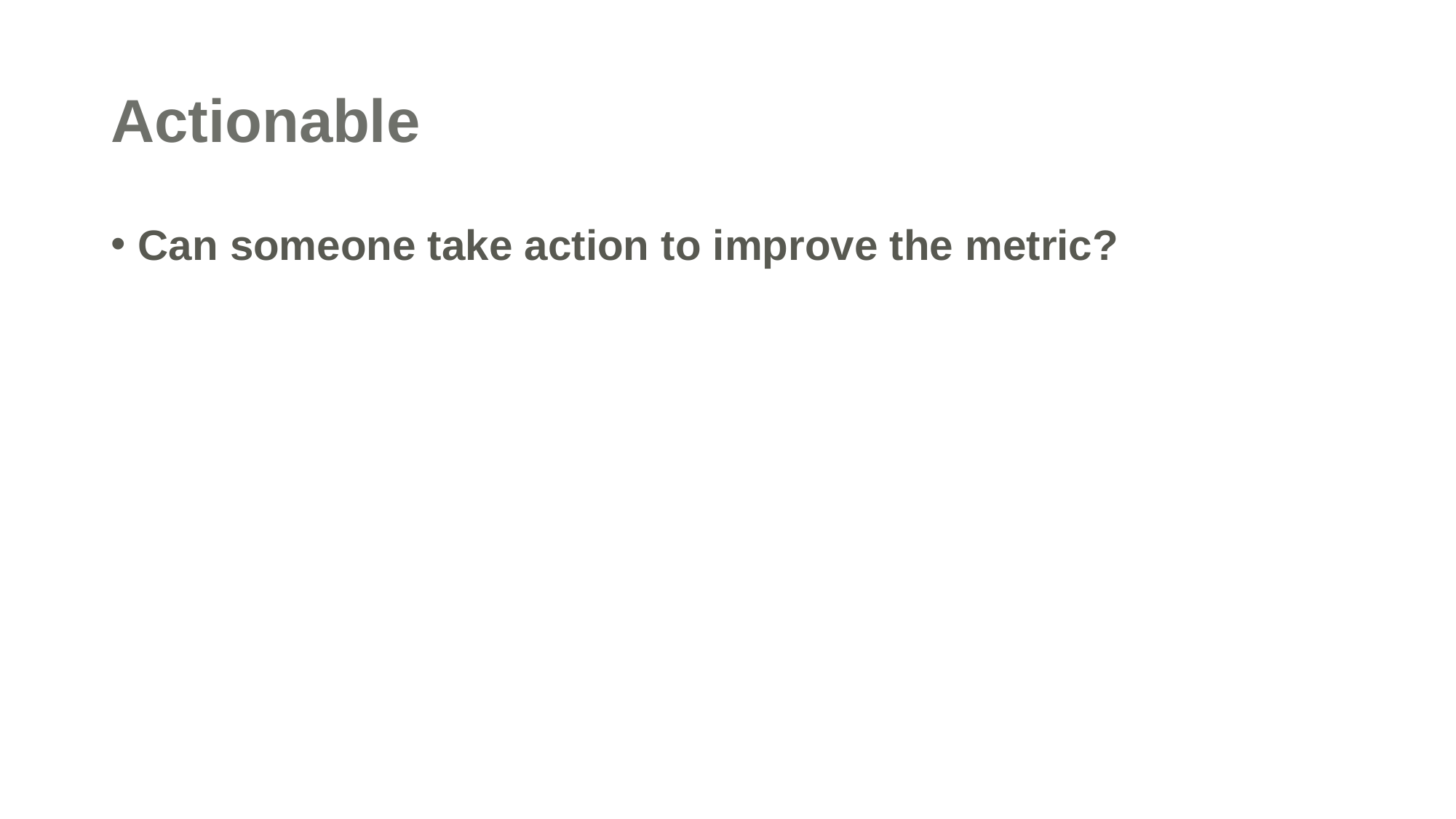

# Actionable
Can someone take action to improve the metric?